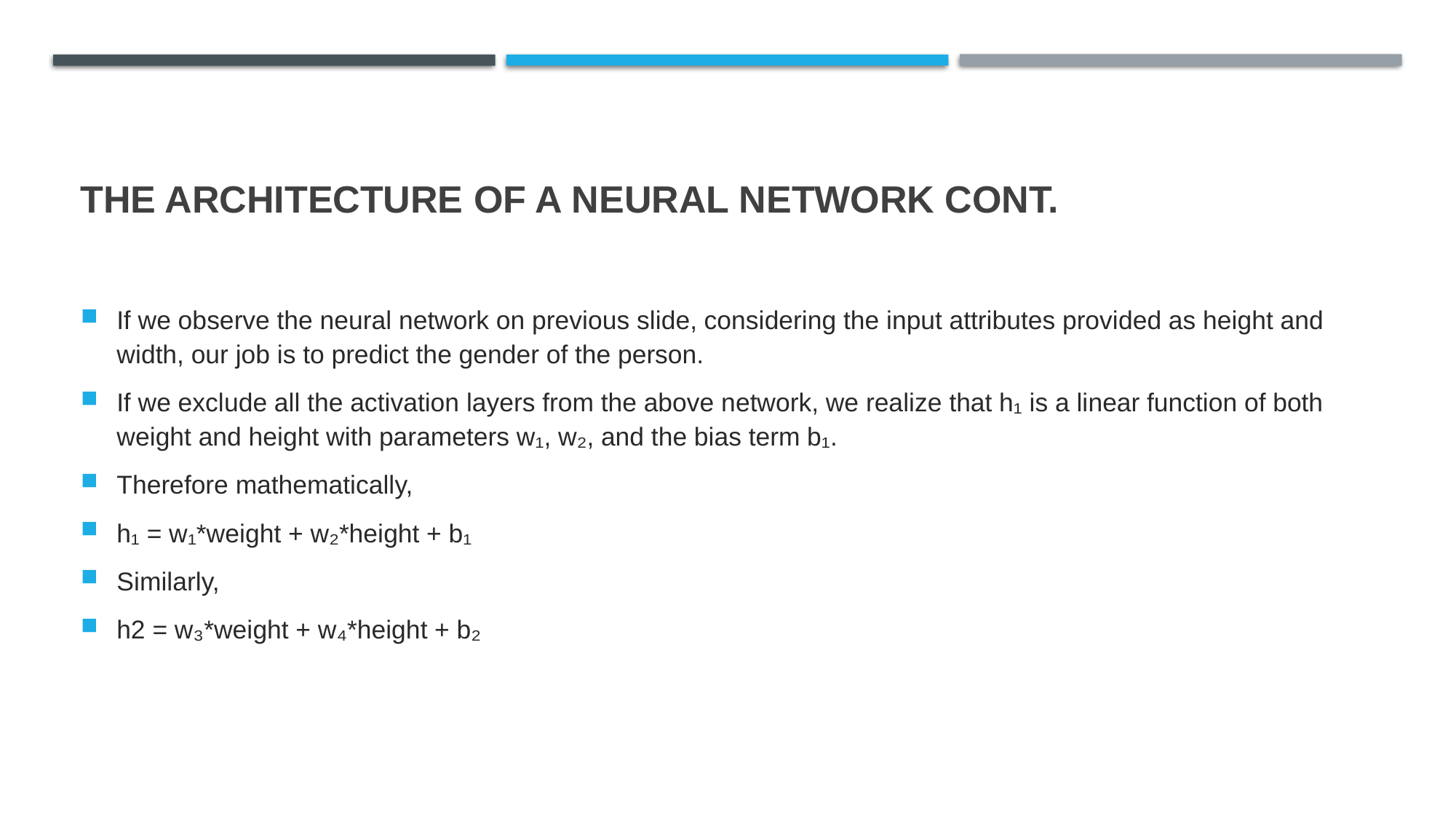

# The architecture of a Neural Network cont.
If we observe the neural network on previous slide, considering the input attributes provided as height and width, our job is to predict the gender of the person.
If we exclude all the activation layers from the above network, we realize that h₁ is a linear function of both weight and height with parameters w₁, w₂, and the bias term b₁.
Therefore mathematically,
h₁ = w₁*weight + w₂*height + b₁
Similarly,
h2 = w₃*weight + w₄*height + b₂